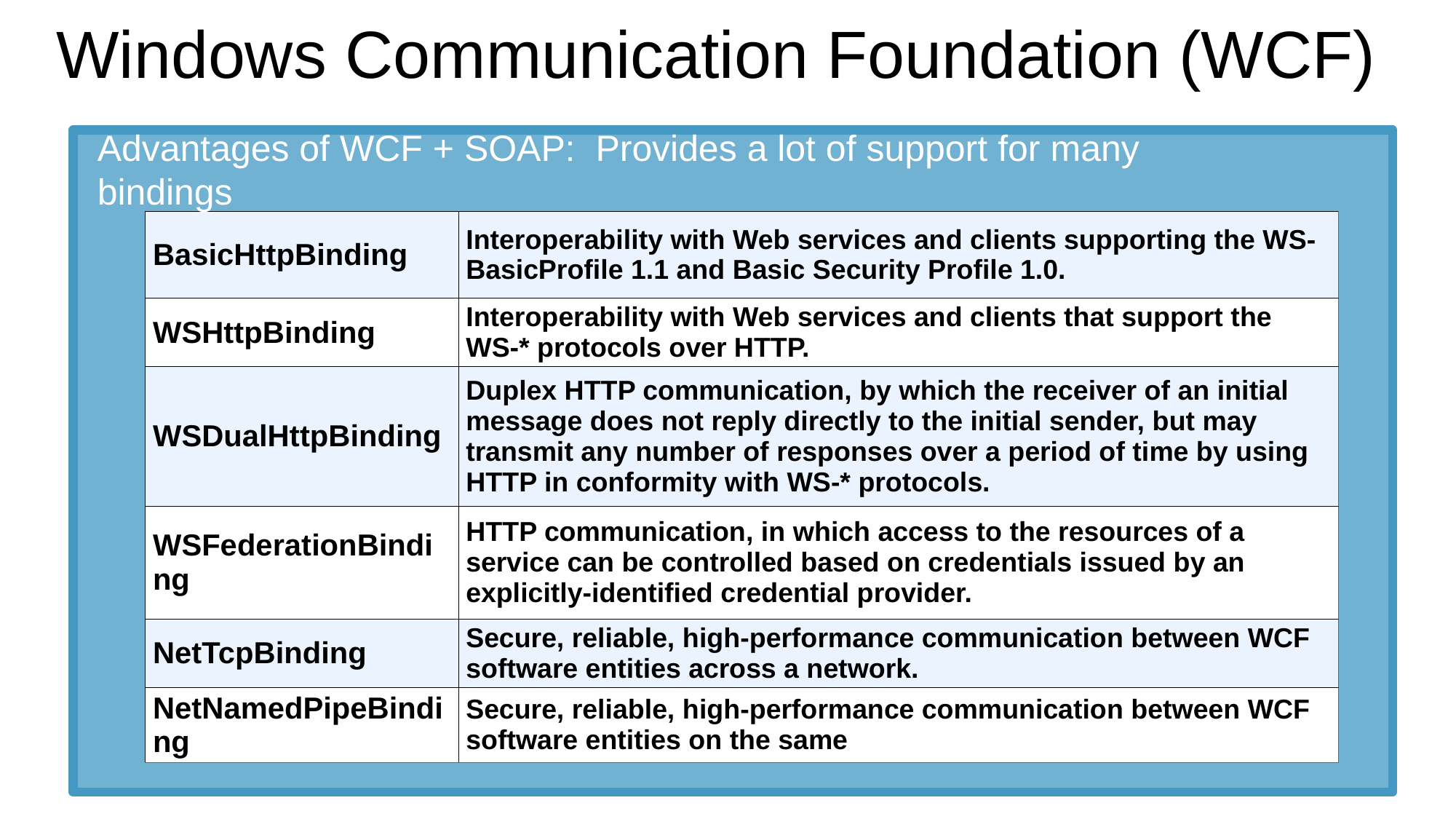

# Windows Communication Foundation (WCF)

Advantages of WCF + SOAP:  Provides a lot of support for many bindings
| BasicHttpBinding | Interoperability with Web services and clients supporting the WS-BasicProfile 1.1 and Basic Security Profile 1.0. |
| --- | --- |
| WSHttpBinding | Interoperability with Web services and clients that support the WS-\* protocols over HTTP. |
| WSDualHttpBinding | Duplex HTTP communication, by which the receiver of an initial message does not reply directly to the initial sender, but may transmit any number of responses over a period of time by using HTTP in conformity with WS-\* protocols. |
| WSFederationBinding | HTTP communication, in which access to the resources of a service can be controlled based on credentials issued by an explicitly-identified credential provider. |
| NetTcpBinding | Secure, reliable, high-performance communication between WCF software entities across a network. |
| NetNamedPipeBinding | Secure, reliable, high-performance communication between WCF software entities on the same |